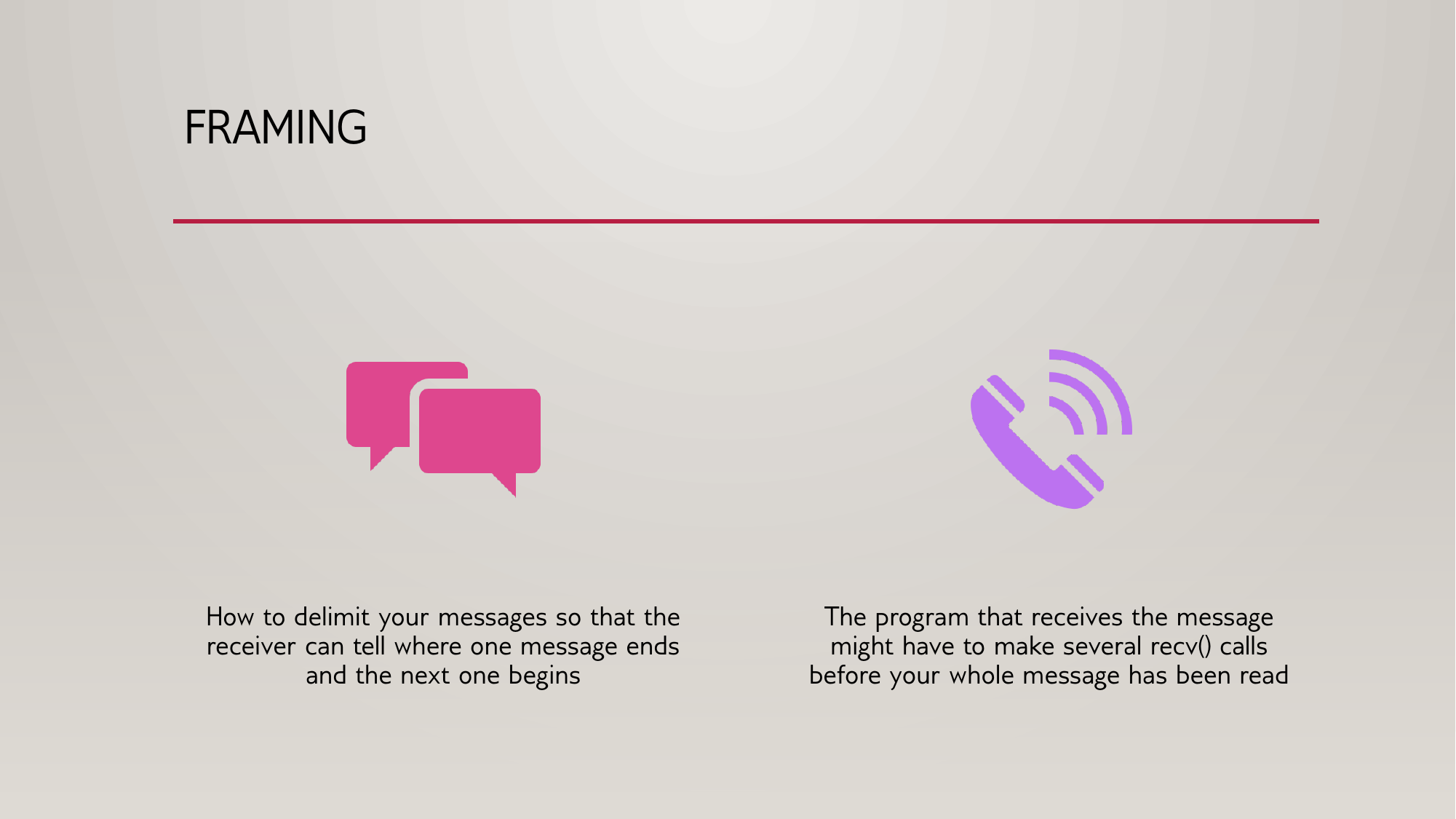

# framing

How to delimit your messages so that the receiver can tell where one message ends and the next one begins
The program that receives the message might have to make several recv() calls before your whole message has been read